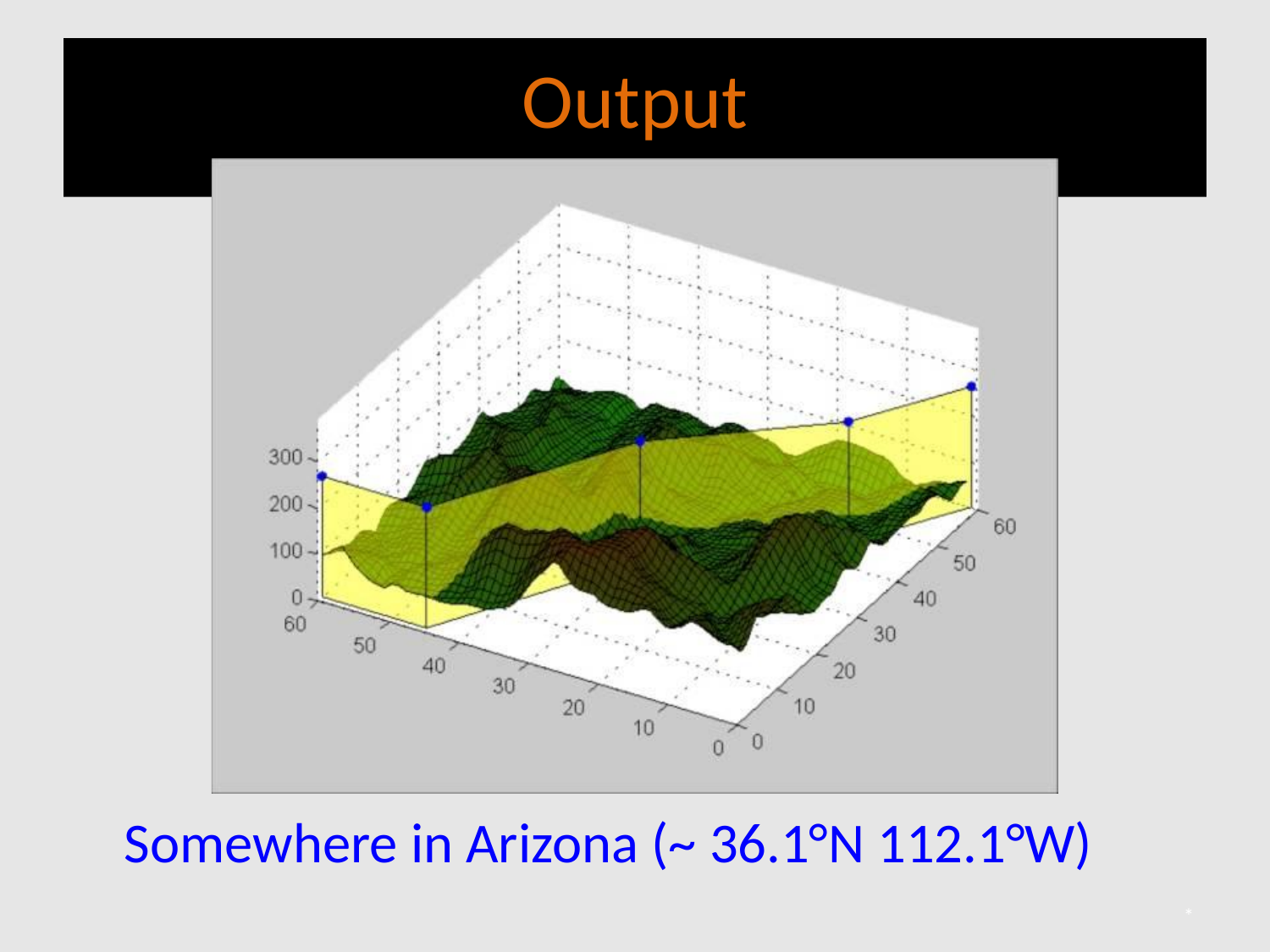

# Output

Somewhere in Arizona (~ 36.1°N 112.1°W)